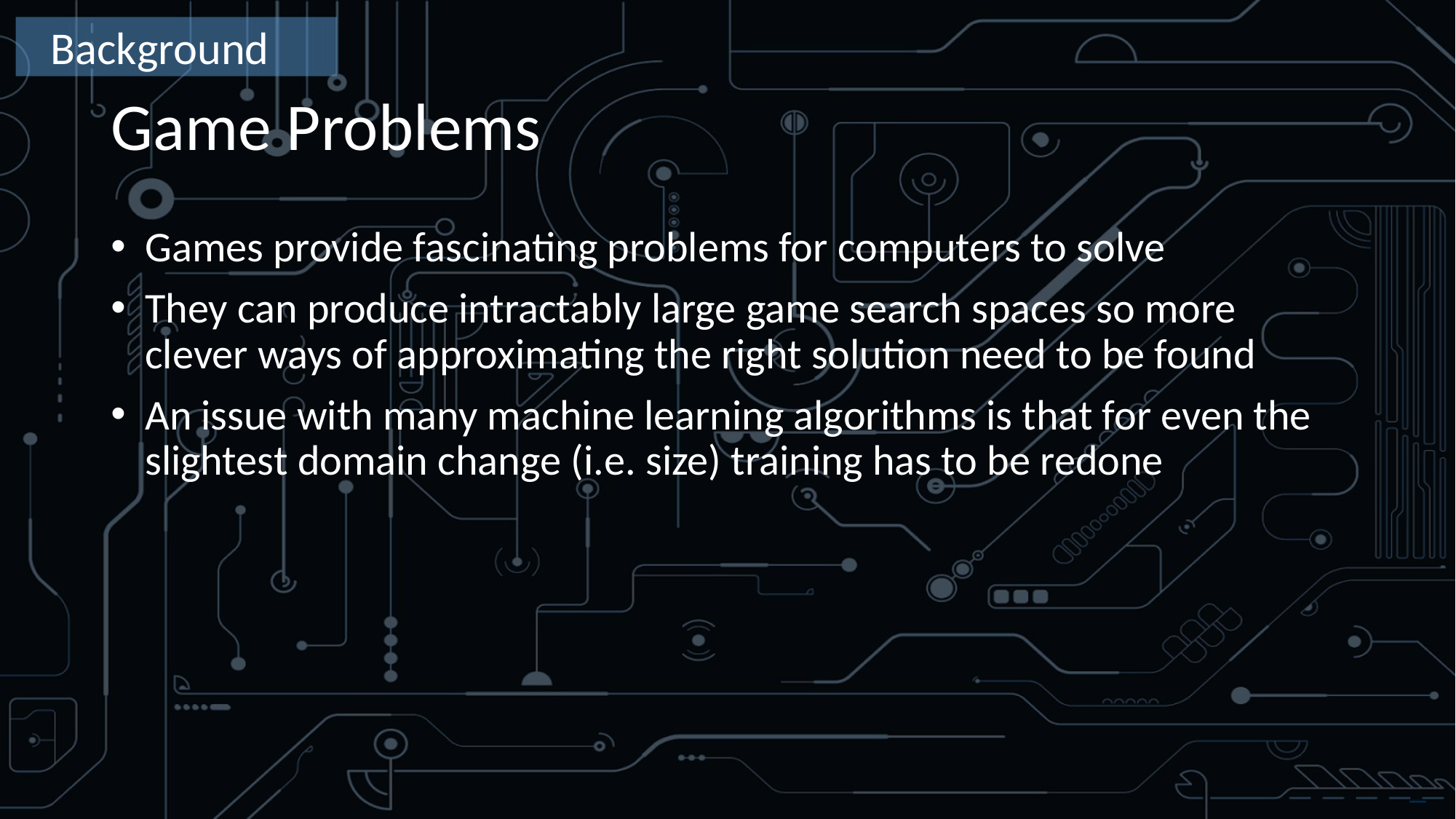

Background

# Game Problems
Games provide fascinating problems for computers to solve
They can produce intractably large game search spaces so more clever ways of approximating the right solution need to be found
An issue with many machine learning algorithms is that for even the slightest domain change (i.e. size) training has to be redone

Free PowerPoint Templates